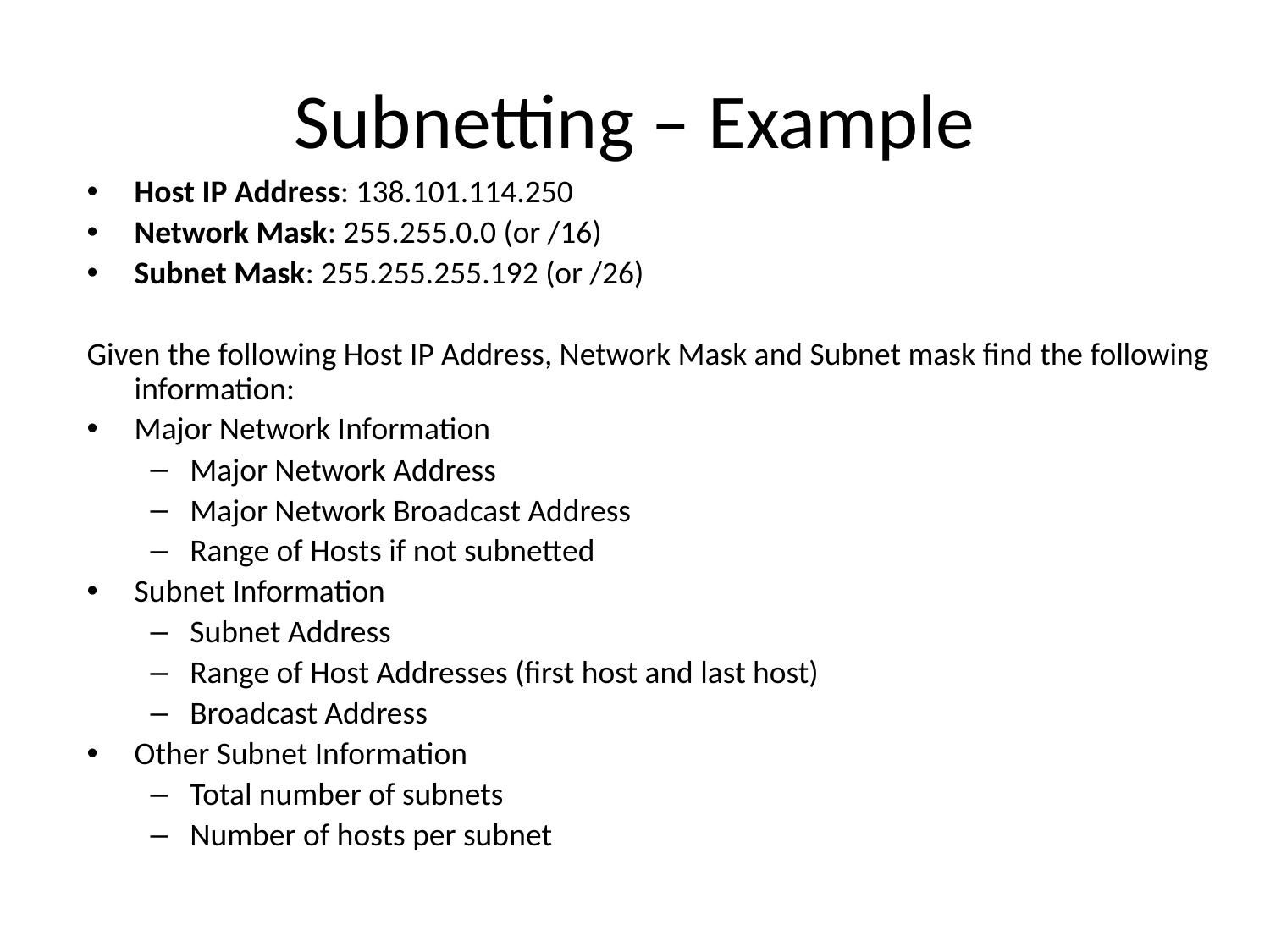

# Subnetting – Example
Host IP Address: 138.101.114.250
Network Mask: 255.255.0.0 (or /16)
Subnet Mask: 255.255.255.192 (or /26)

Given the following Host IP Address, Network Mask and Subnet mask find the following information:
Major Network Information
Major Network Address
Major Network Broadcast Address
Range of Hosts if not subnetted
Subnet Information
Subnet Address
Range of Host Addresses (first host and last host)
Broadcast Address
Other Subnet Information
Total number of subnets
Number of hosts per subnet